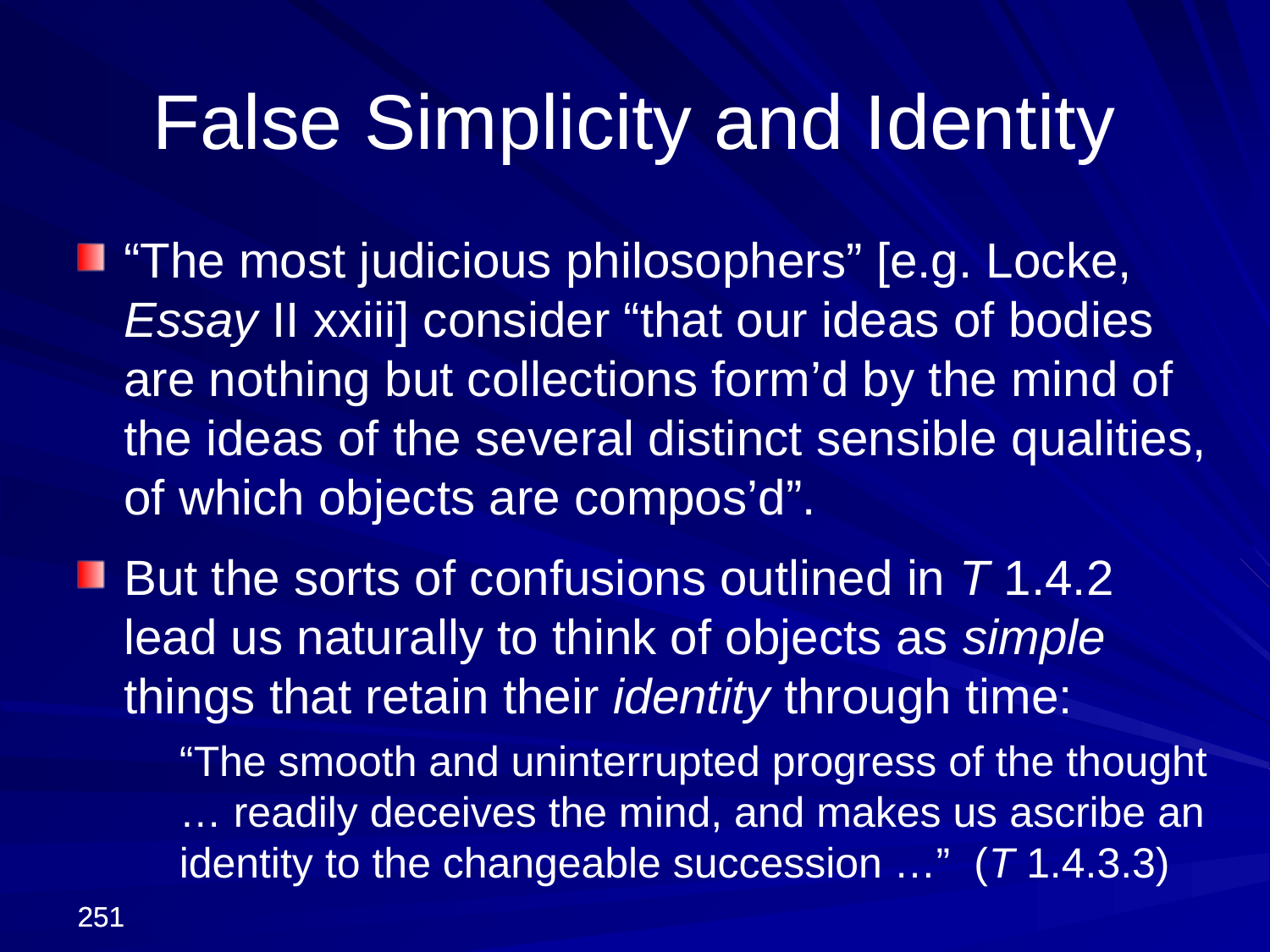

False Simplicity and Identity
“The most judicious philosophers” [e.g. Locke, Essay II xxiii] consider “that our ideas of bodies are nothing but collections form’d by the mind of the ideas of the several distinct sensible qualities, of which objects are compos’d”.
But the sorts of confusions outlined in T 1.4.2 lead us naturally to think of objects as simple things that retain their identity through time:
	“The smooth and uninterrupted progress of the thought … readily deceives the mind, and makes us ascribe an identity to the changeable succession …”  (T 1.4.3.3)

251
251